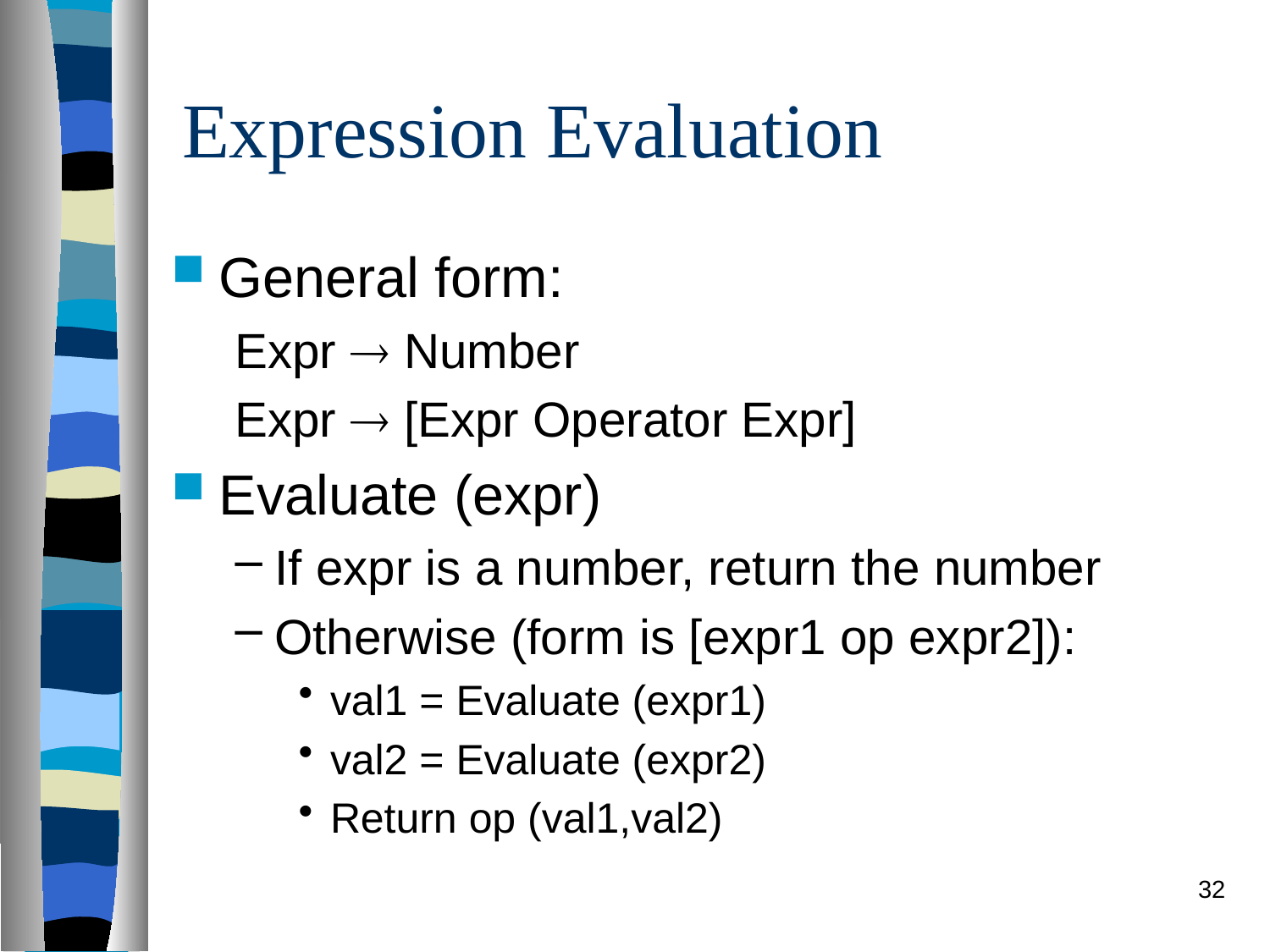

Expression Evaluation
General form:
Expr → Number
Expr → [Expr Operator Expr]
Evaluate (expr)
If expr is a number, return the number
Otherwise (form is [expr1 op expr2]):
val1 = Evaluate (expr1)
val2 = Evaluate (expr2)
Return op (val1,val2)
32